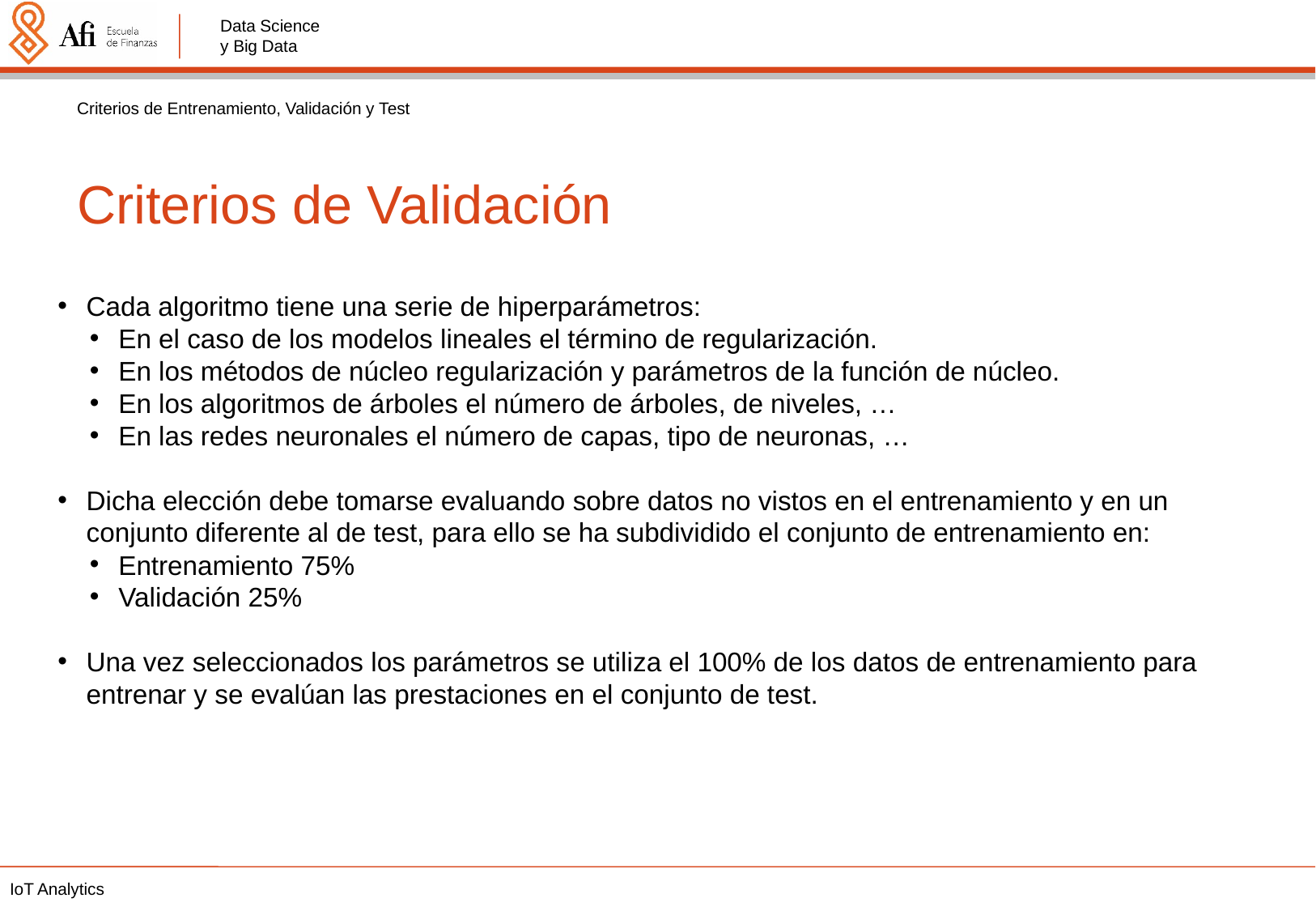

Criterios de Entrenamiento, Validación y Test

Criterios de Validación
Cada algoritmo tiene una serie de hiperparámetros:
En el caso de los modelos lineales el término de regularización.
En los métodos de núcleo regularización y parámetros de la función de núcleo.
En los algoritmos de árboles el número de árboles, de niveles, …
En las redes neuronales el número de capas, tipo de neuronas, …

Dicha elección debe tomarse evaluando sobre datos no vistos en el entrenamiento y en un conjunto diferente al de test, para ello se ha subdividido el conjunto de entrenamiento en:
Entrenamiento 75%
Validación 25%

Una vez seleccionados los parámetros se utiliza el 100% de los datos de entrenamiento para entrenar y se evalúan las prestaciones en el conjunto de test.